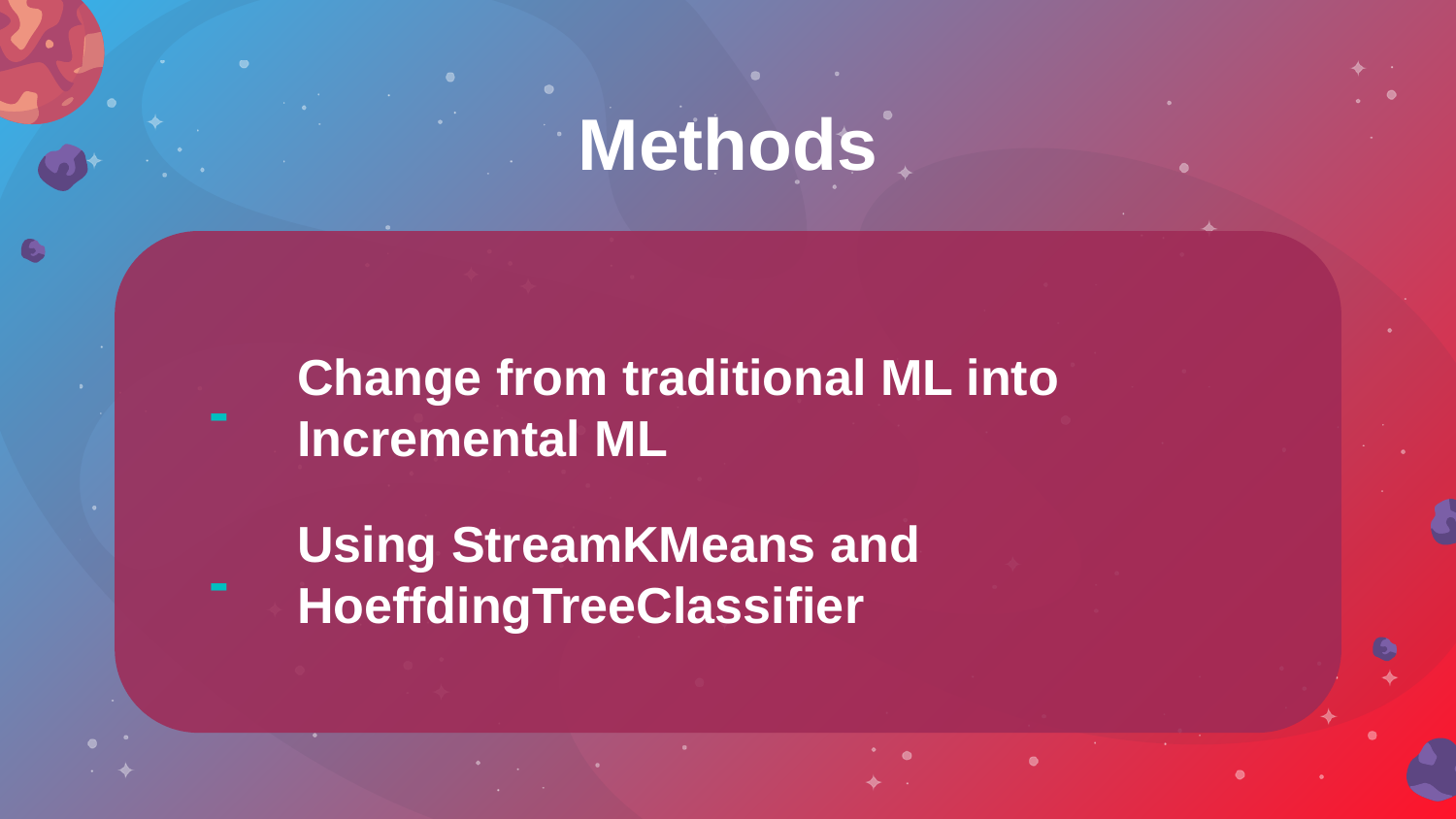

# Methods
Change from traditional ML into Incremental ML
-
-
Using StreamKMeans and HoeffdingTreeClassifier